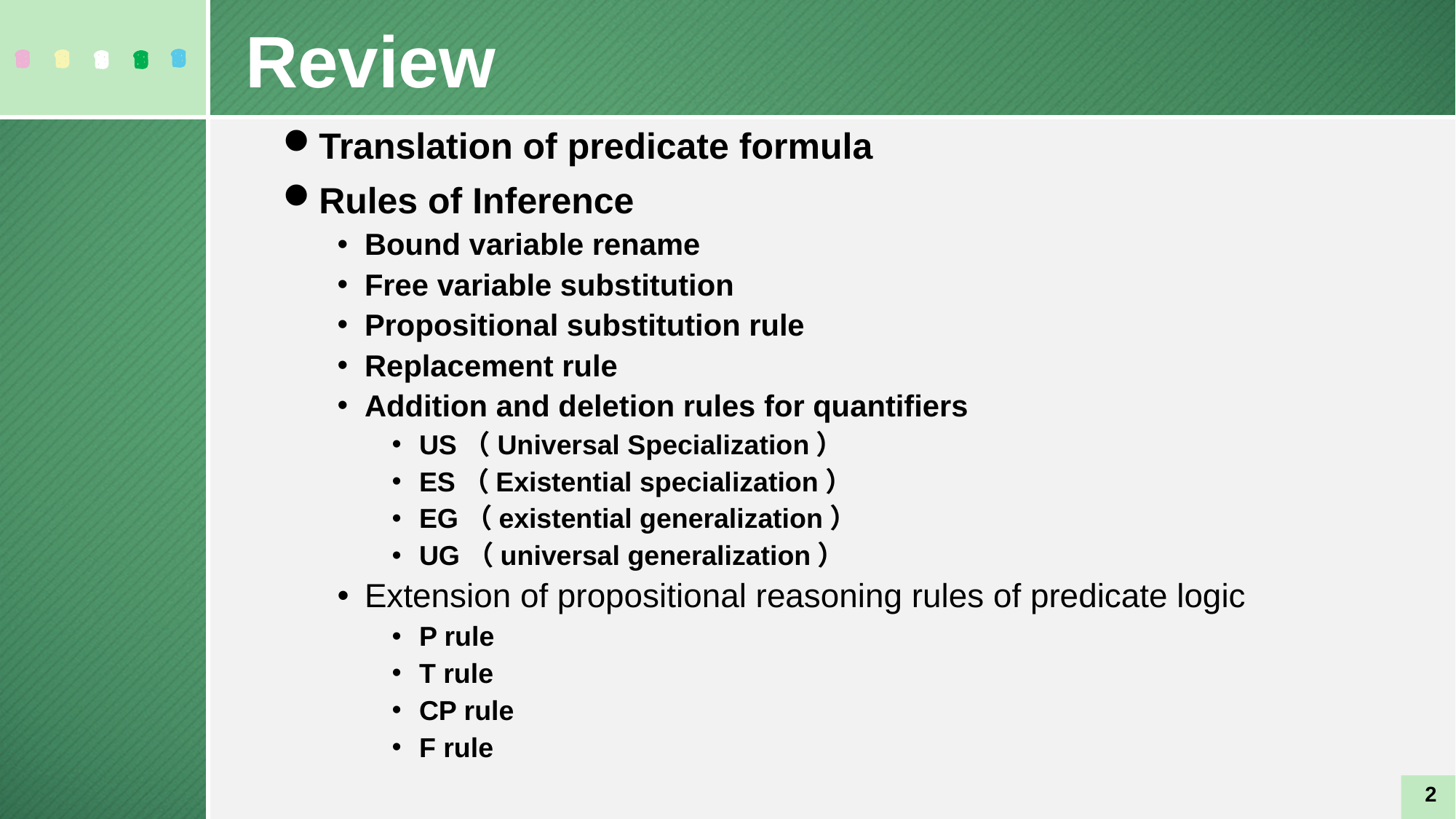

Review

Translation of predicate formula
Rules of Inference
Bound variable rename
Free variable substitution
Propositional substitution rule
Replacement rule
Addition and deletion rules for quantifiers
US（Universal Specialization）
ES（Existential specialization）
EG（existential generalization）
UG（universal generalization）
Extension of propositional reasoning rules of predicate logic
P rule
T rule
CP rule
F rule
2